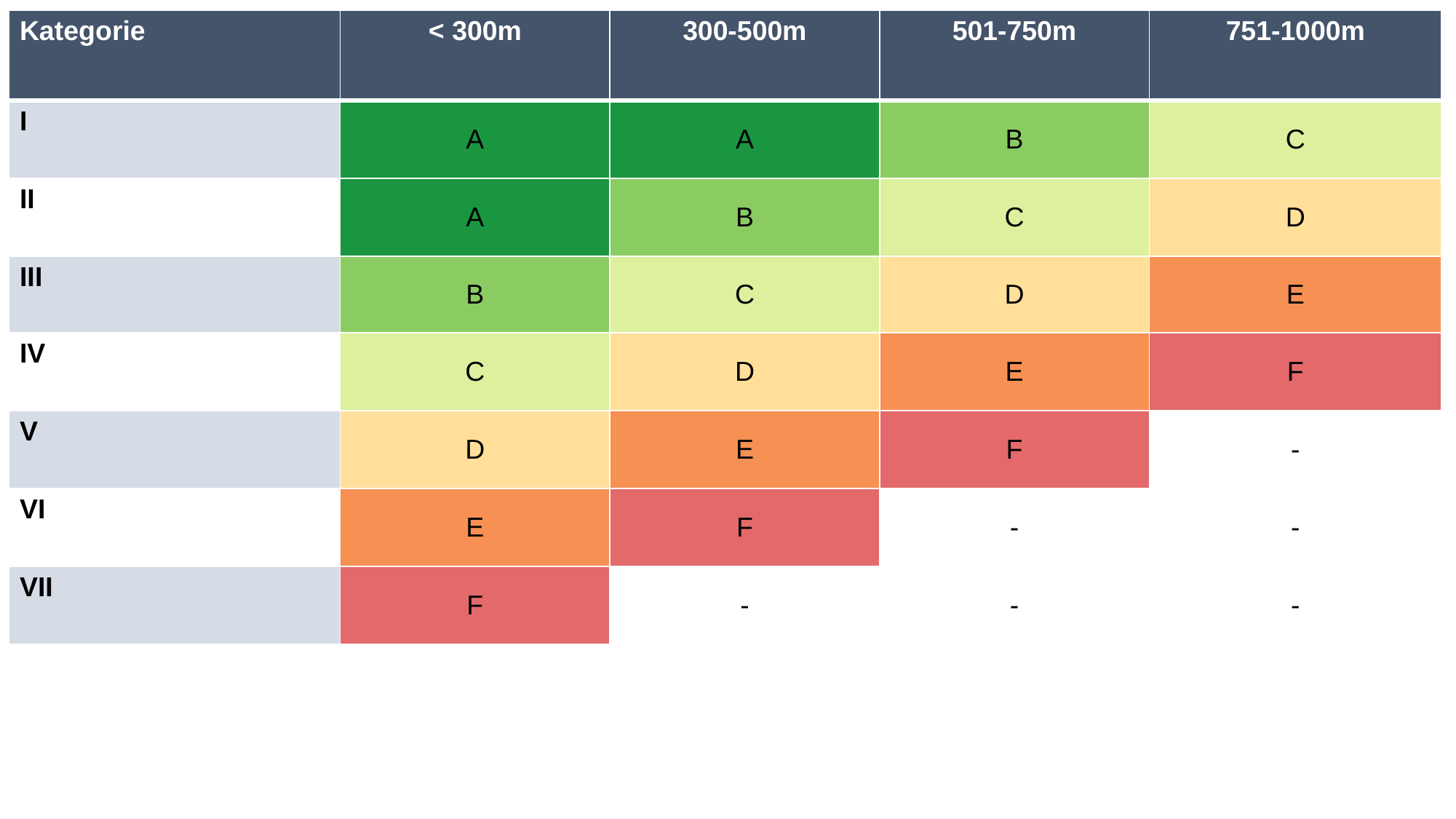

| Kategorie | < 300m | 300-500m | 501-750m | 751-1000m |
| --- | --- | --- | --- | --- |
| I | A | A | B | C |
| II | A | B | C | D |
| III | B | C | D | E |
| IV | C | D | E | F |
| V | D | E | F | - |
| VI | E | F | - | - |
| VII | F | - | - | - |